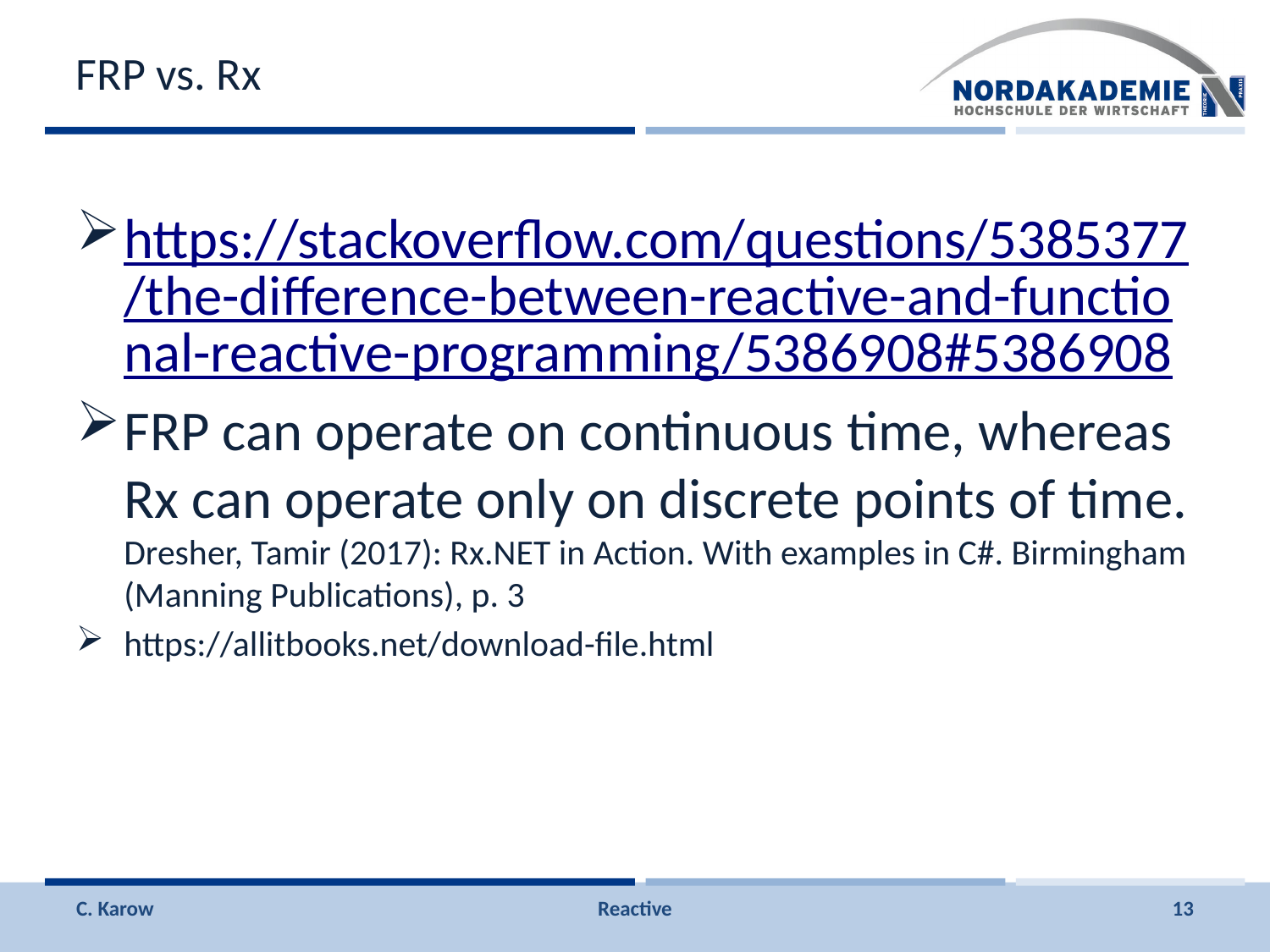

# FRP vs. Rx
https://stackoverflow.com/questions/5385377/the-difference-between-reactive-and-functional-reactive-programming/5386908#5386908
FRP can operate on continuous time, whereas Rx can operate only on discrete points of time. Dresher, Tamir (2017): Rx.NET in Action. With examples in C#. Birmingham (Manning Publications), p. 3
https://allitbooks.net/download-file.html
C. Karow
Reactive
13